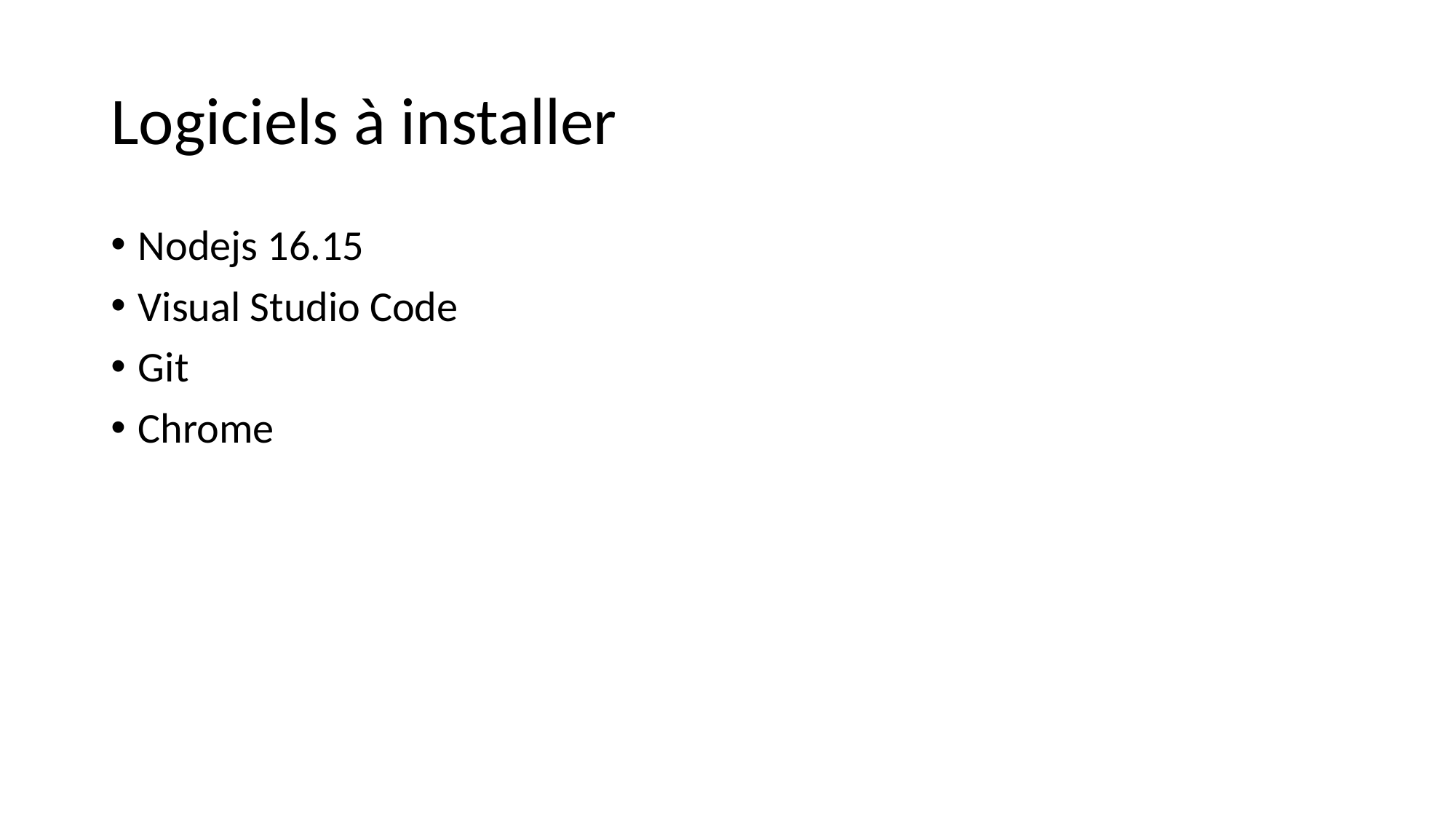

# Logiciels à installer
Nodejs 16.15
Visual Studio Code
Git
Chrome